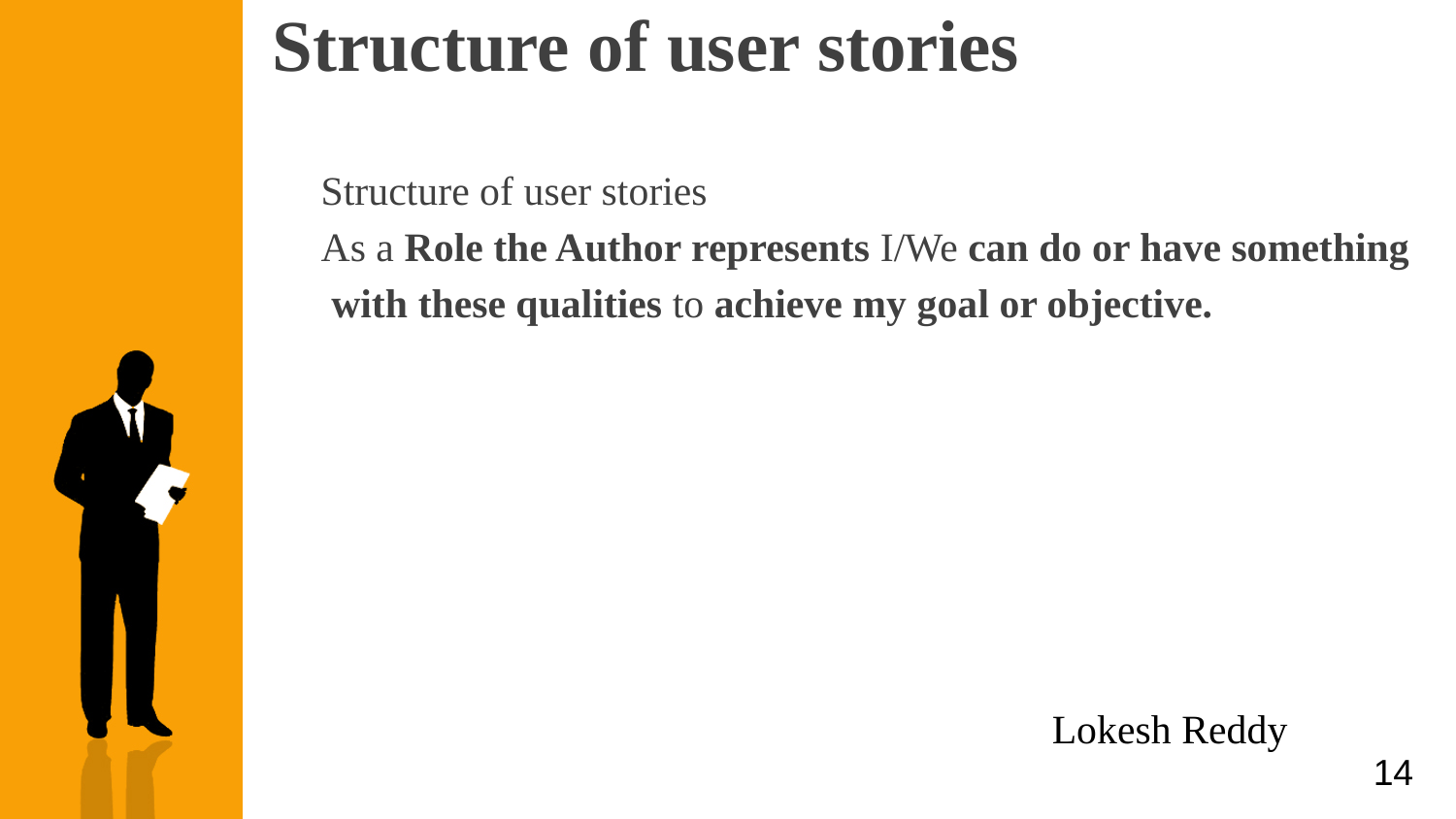

# Structure of user stories
Structure of user stories
As a Role the Author represents I/We can do or have something
 with these qualities to achieve my goal or objective.
Lokesh Reddy
14